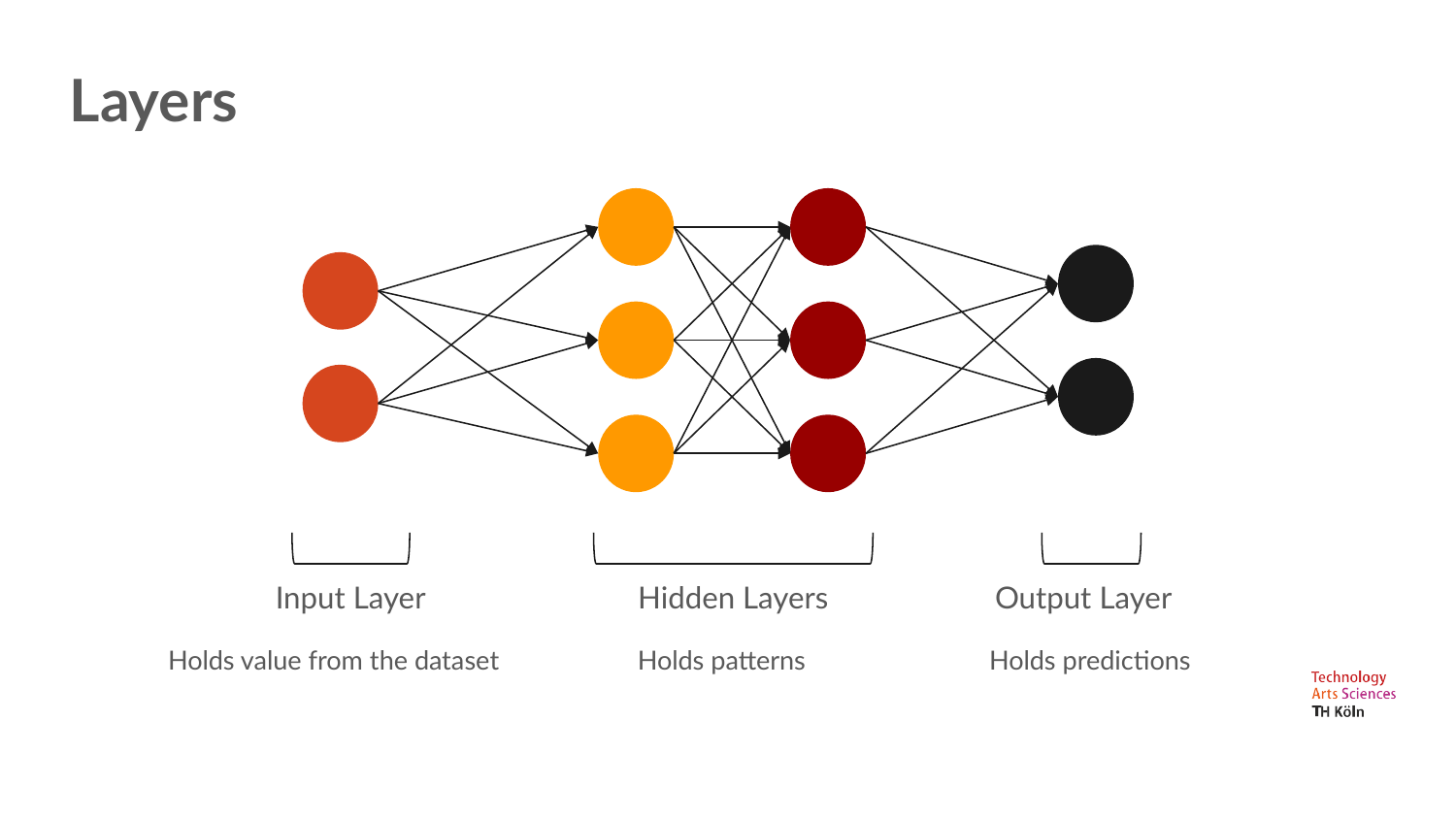

Layers

Input Layer
Hidden Layers
Output Layer
Holds value from the dataset
Holds patterns
Holds predictions